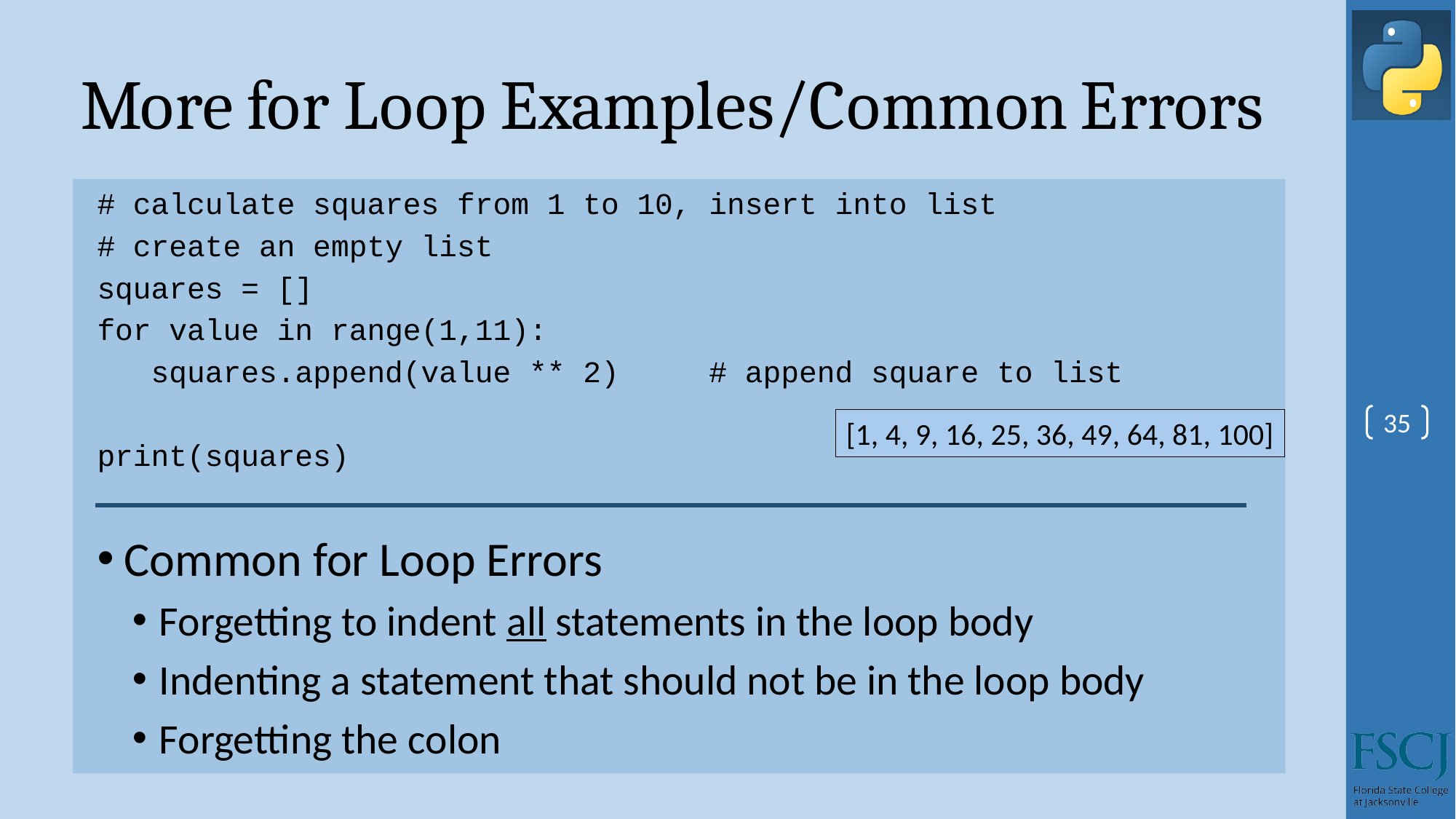

# More for Loop Examples/Common Errors
# calculate squares from 1 to 10, insert into list
# create an empty list
squares = []
for value in range(1,11):
   squares.append(value ** 2)     # append square to list

print(squares)

Common for Loop Errors
Forgetting to indent all statements in the loop body
Indenting a statement that should not be in the loop body
Forgetting the colon
35
[1, 4, 9, 16, 25, 36, 49, 64, 81, 100]